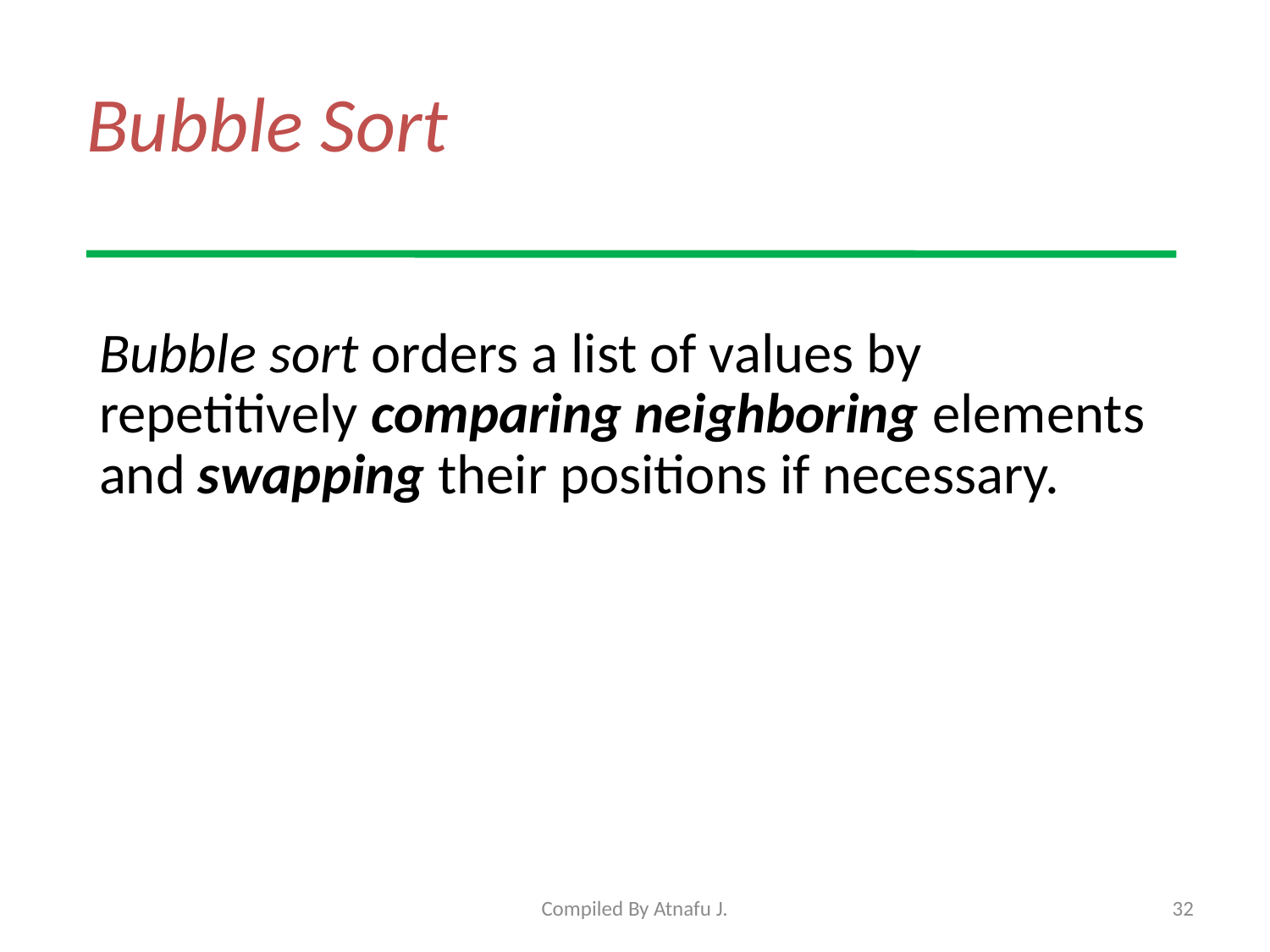

# Bubble Sort
Bubble sort orders a list of values by repetitively comparing neighboring elements and swapping their positions if necessary.

Compiled By Atnafu J.
32